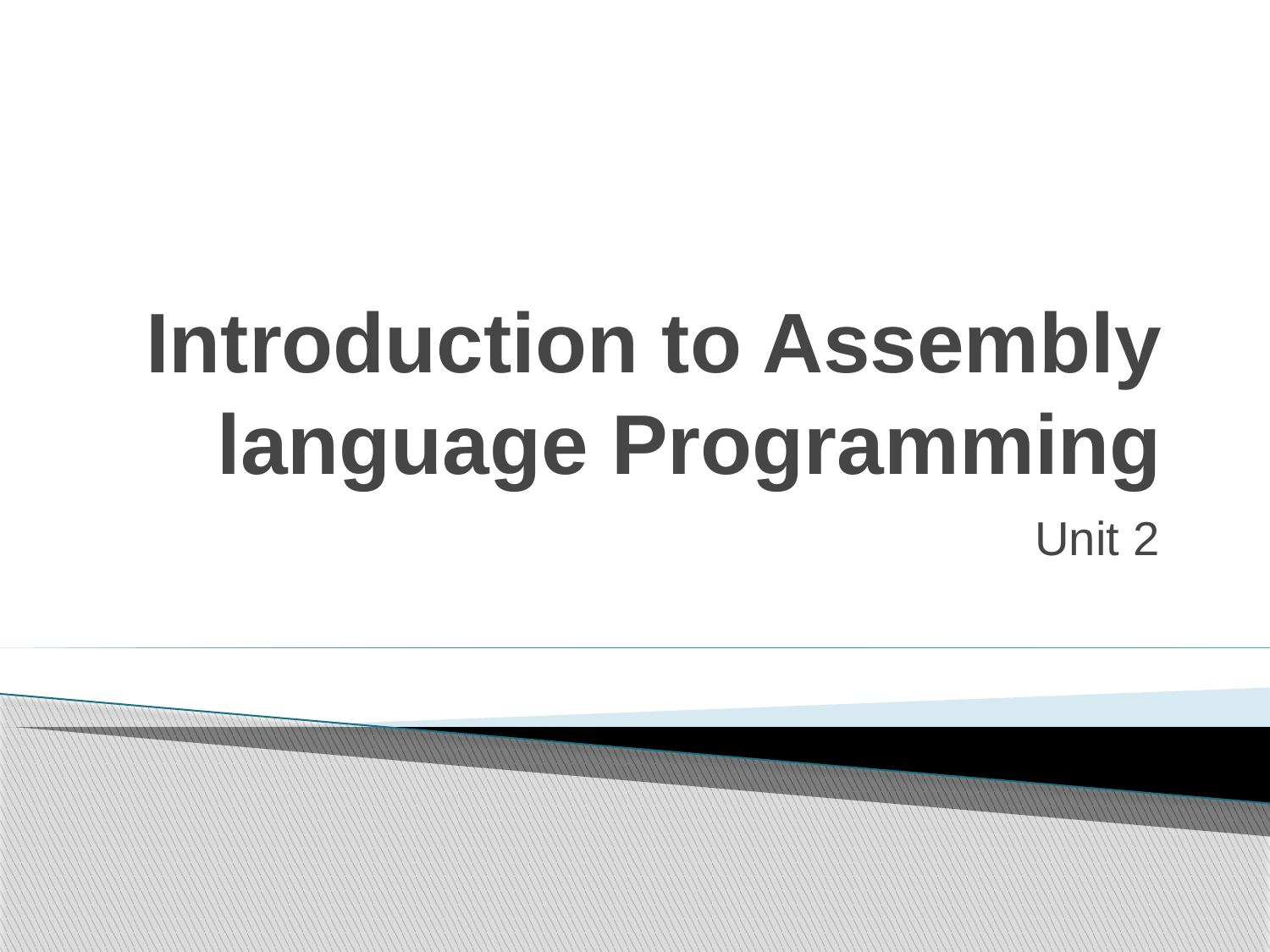

# Introduction to Assembly language Programming
Unit 2